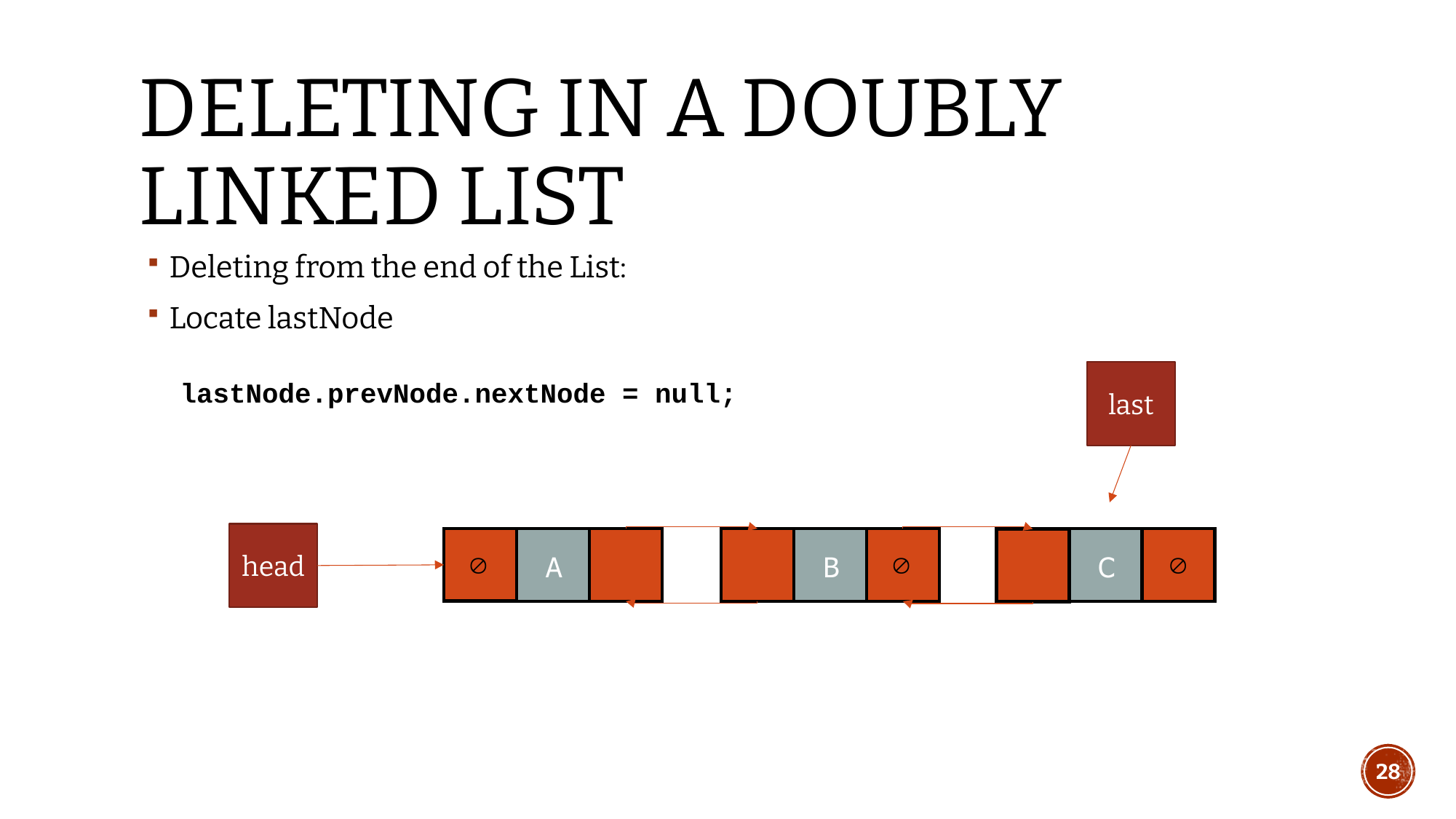

# Deleting in a Doubly Linked List
Deleting from the end of the List:
Locate lastNode

lastNode.prevNode.nextNode = null;
last
head

A

C

B

∅
∅
∅
28